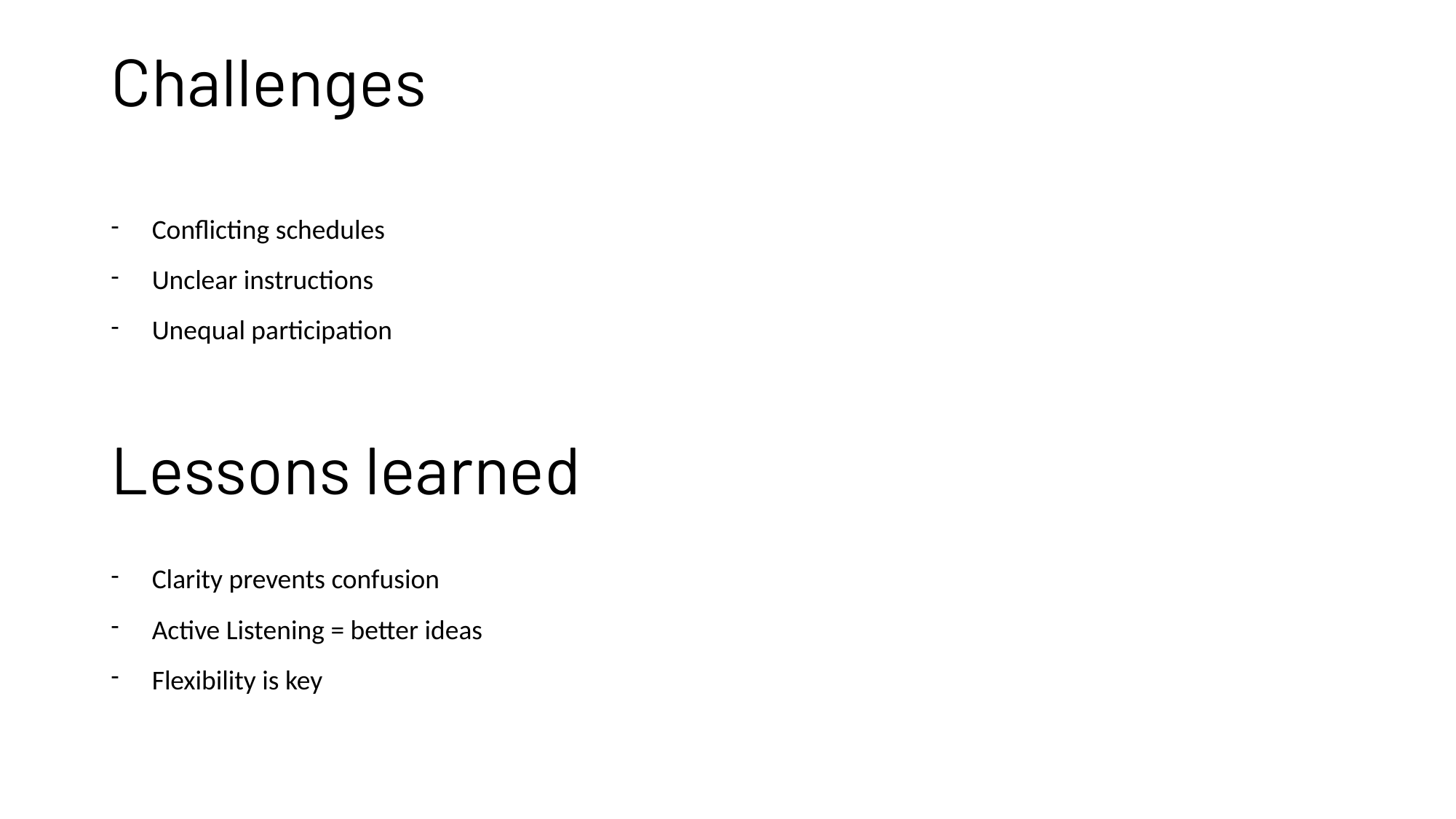

# Challenges
Conflicting schedules
Unclear instructions
Unequal participation

Clarity prevents confusion
Active Listening = better ideas
Flexibility is key

Lessons learned